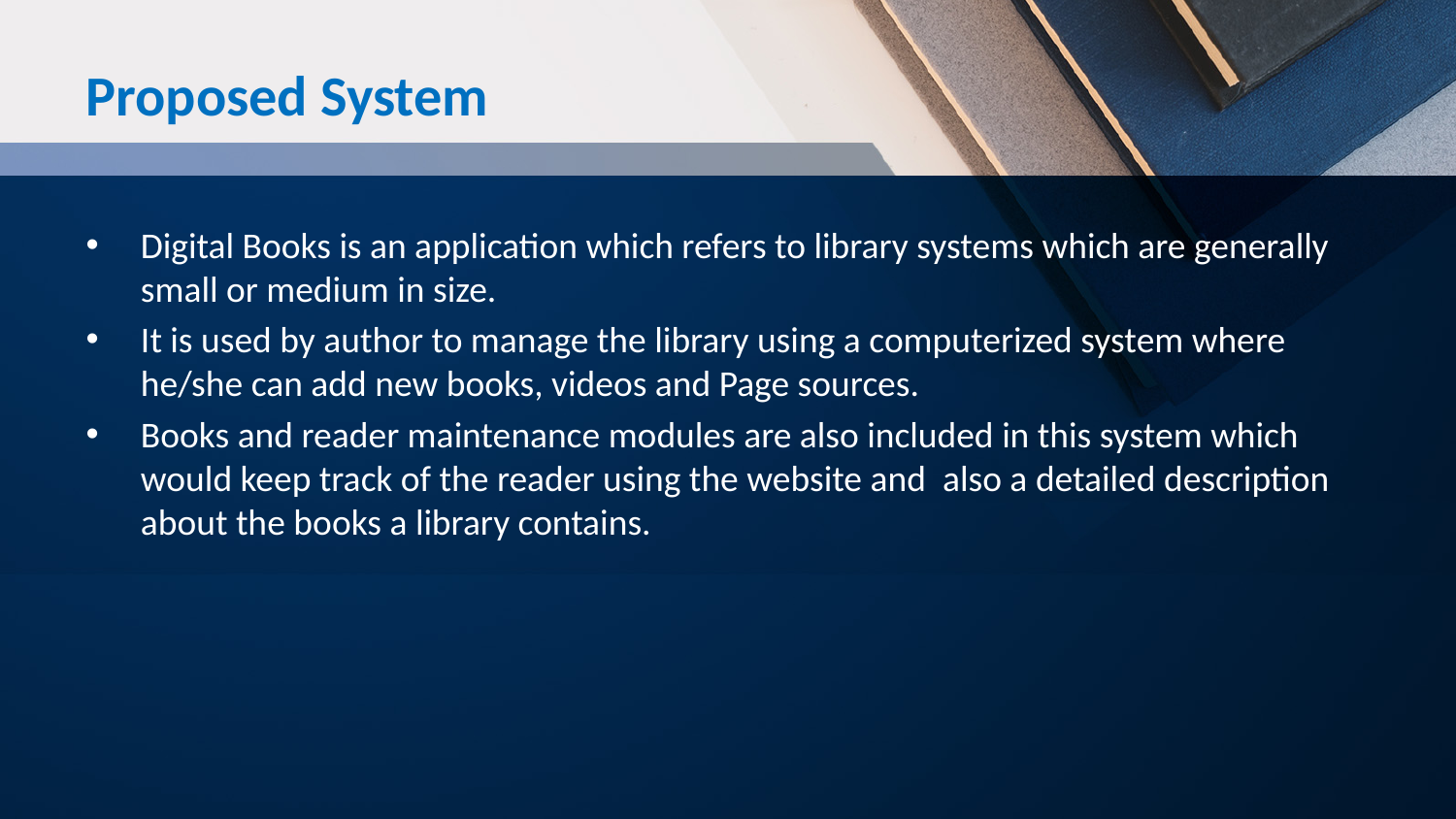

# Proposed System
Digital Books is an application which refers to library systems which are generally small or medium in size.
It is used by author to manage the library using a computerized system where he/she can add new books, videos and Page sources.
Books and reader maintenance modules are also included in this system which would keep track of the reader using the website and  also a detailed description about the books a library contains.